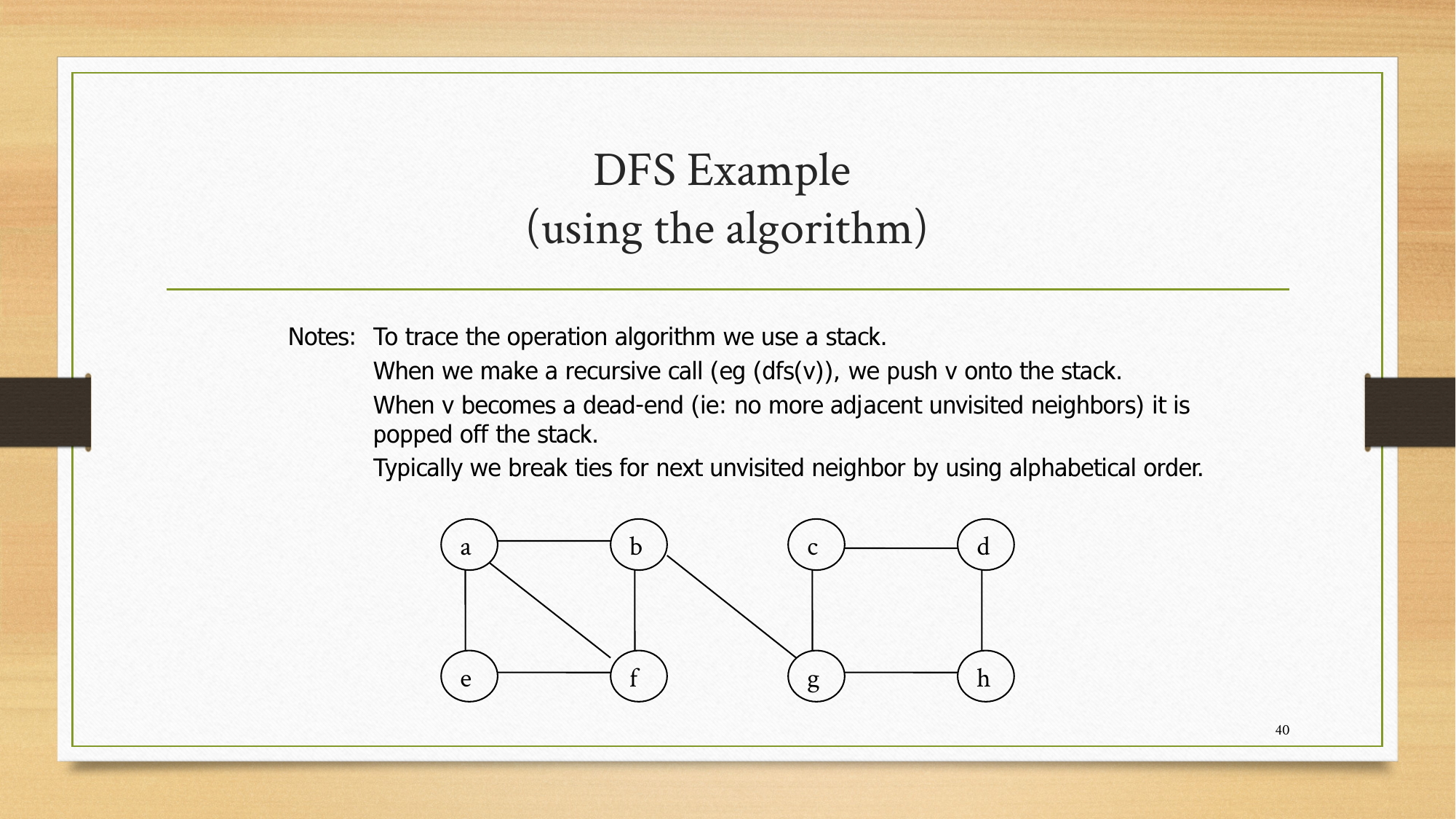

# DFS Example (using the algorithm)
Notes: 	To trace the operation algorithm we use a stack.
	When we make a recursive call (eg (dfs(v)), we push v onto the stack.
	When v becomes a dead-end (ie: no more adjacent unvisited neighbors) it is popped off the stack.
	Typically we break ties for next unvisited neighbor by using alphabetical order.
a
b
c
d

e
f
g
h

40